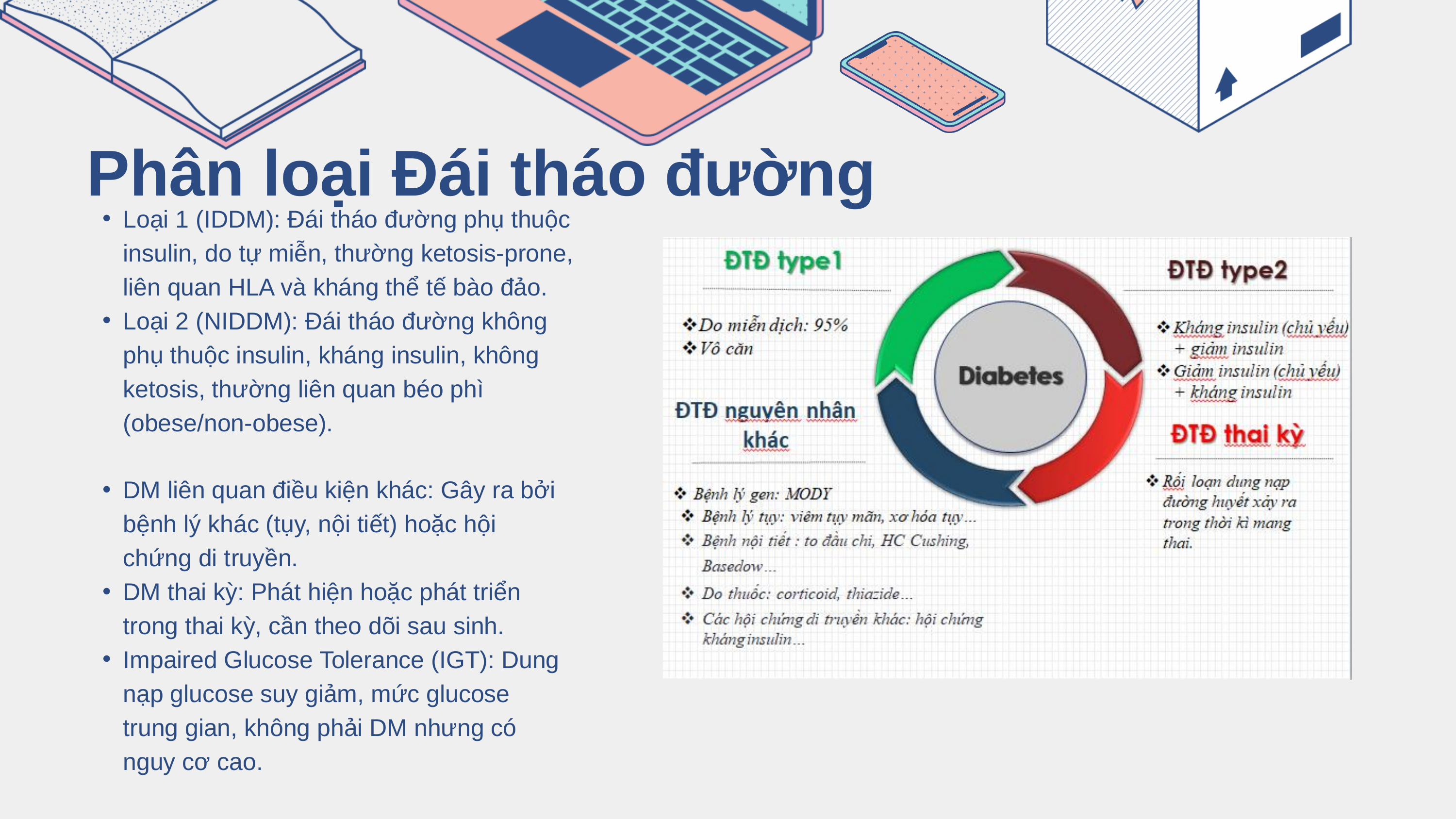

Phân loại Đái tháo đường

Loại 1 (IDDM): Đái tháo đường phụ thuộc insulin, do tự miễn, thường ketosis-prone, liên quan HLA và kháng thể tế bào đảo.
Loại 2 (NIDDM): Đái tháo đường không phụ thuộc insulin, kháng insulin, không ketosis, thường liên quan béo phì (obese/non-obese).

DM liên quan điều kiện khác: Gây ra bởi bệnh lý khác (tụy, nội tiết) hoặc hội chứng di truyền.
DM thai kỳ: Phát hiện hoặc phát triển trong thai kỳ, cần theo dõi sau sinh.
Impaired Glucose Tolerance (IGT): Dung nạp glucose suy giảm, mức glucose trung gian, không phải DM nhưng có nguy cơ cao.